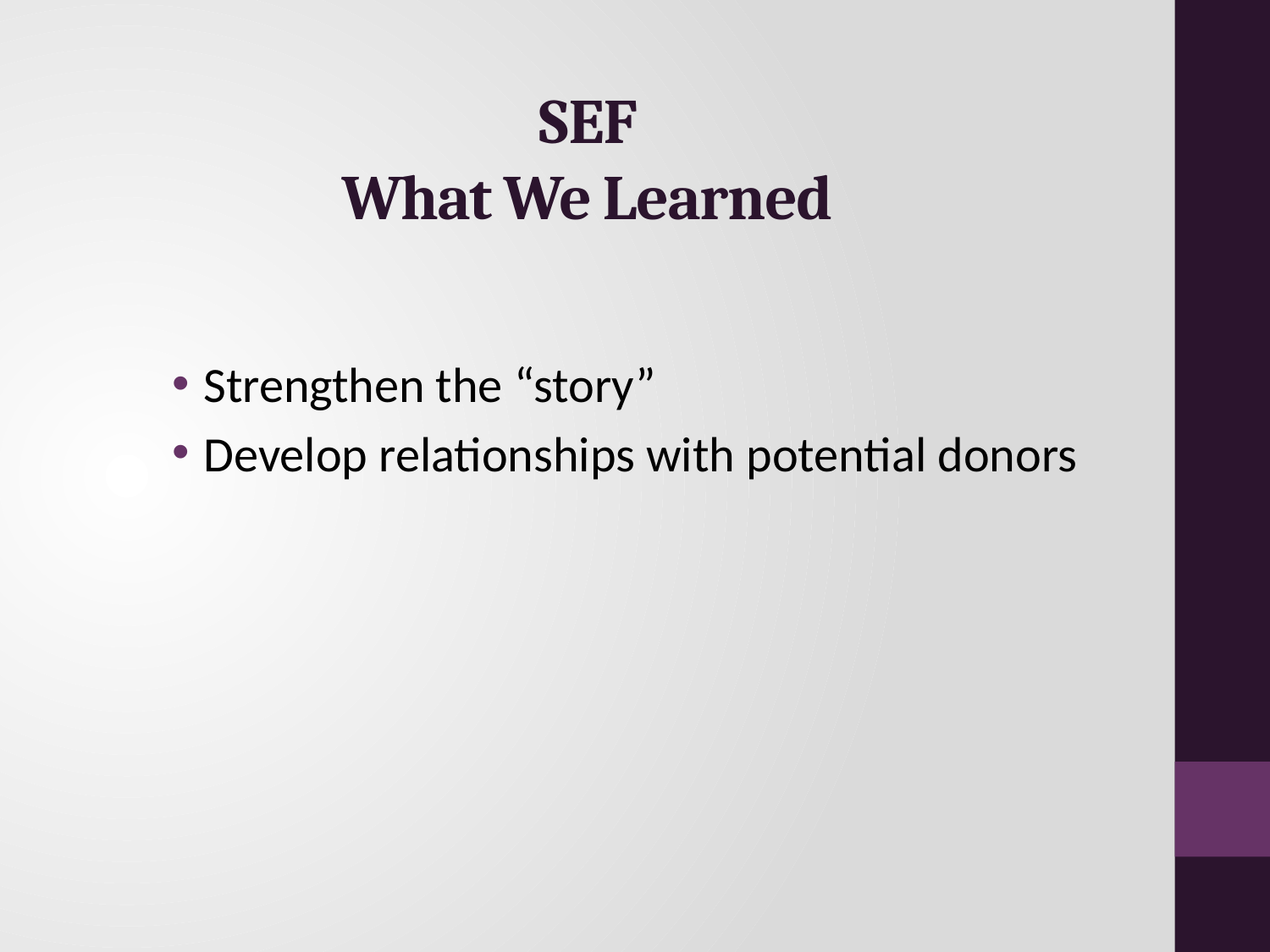

# SEF What We Learned
Strengthen the “story”
Develop relationships with potential donors